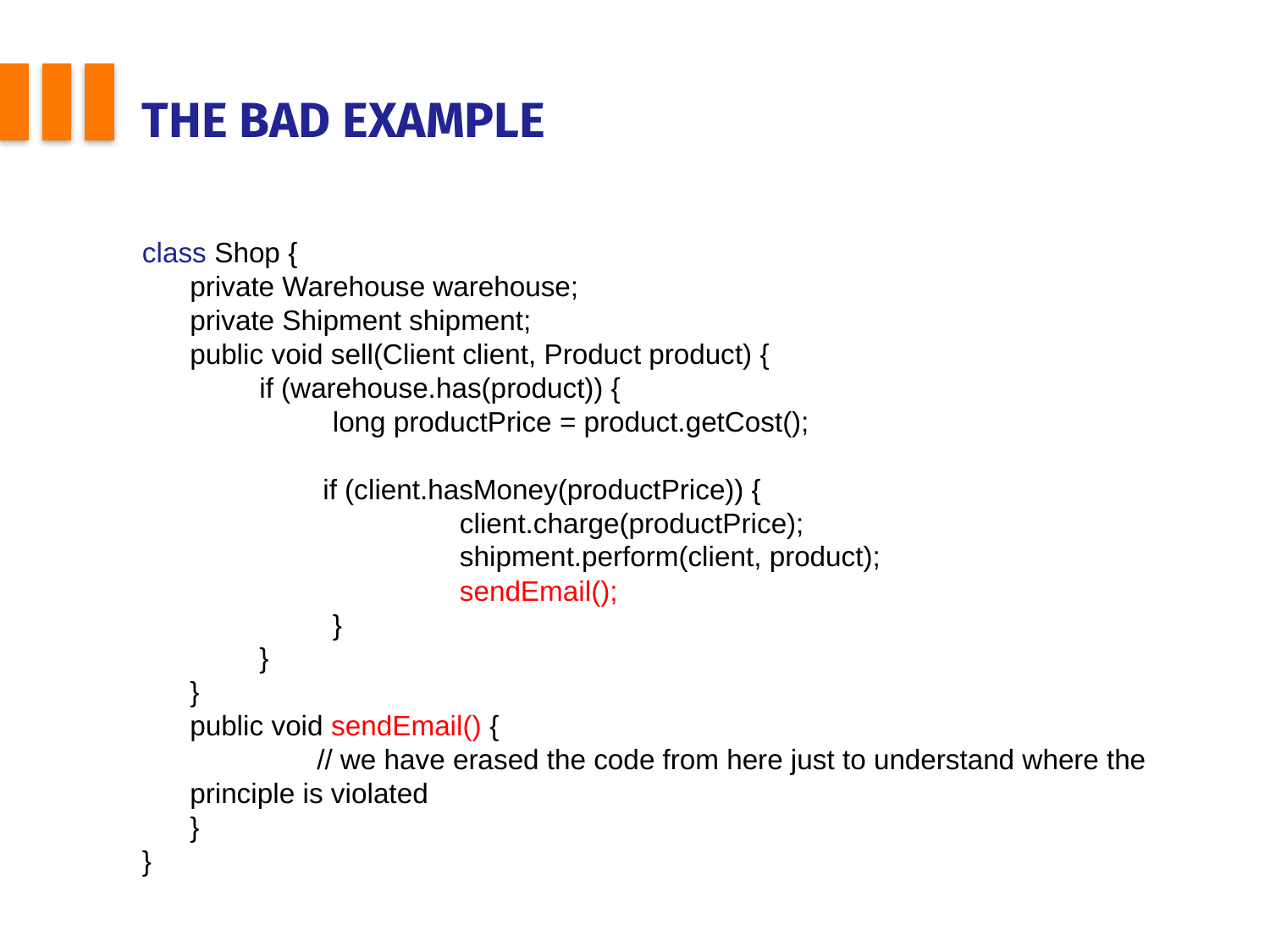

# The Bad example
class Shop {
	private Warehouse warehouse;
	private Shipment shipment;
	public void sell(Client client, Product product) {
if (warehouse.has(product)) {
	long productPrice = product.getCost();

if (client.hasMoney(productPrice)) {
		client.charge(productPrice);
		shipment.perform(client, product);
		sendEmail();
	}
}
	}
	public void sendEmail() {
		// we have erased the code from here just to understand where the principle is violated
	}
}